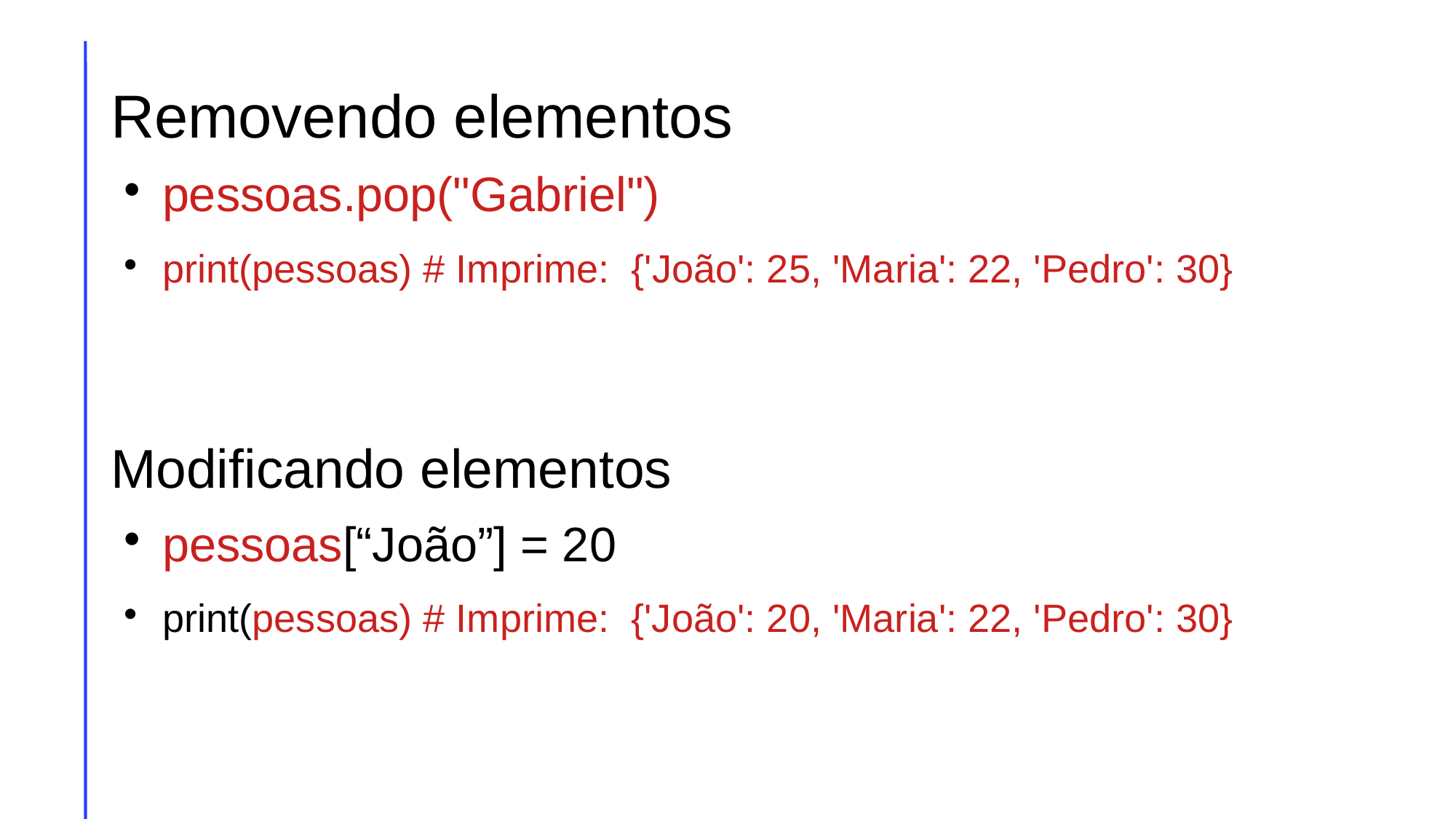

# Removendo elementos
pessoas.pop("Gabriel")
print(pessoas) # Imprime:  {'João': 25, 'Maria': 22, 'Pedro': 30}

Modificando elementos
pessoas[“João”] = 20
print(pessoas) # Imprime:  {'João': 20, 'Maria': 22, 'Pedro': 30}